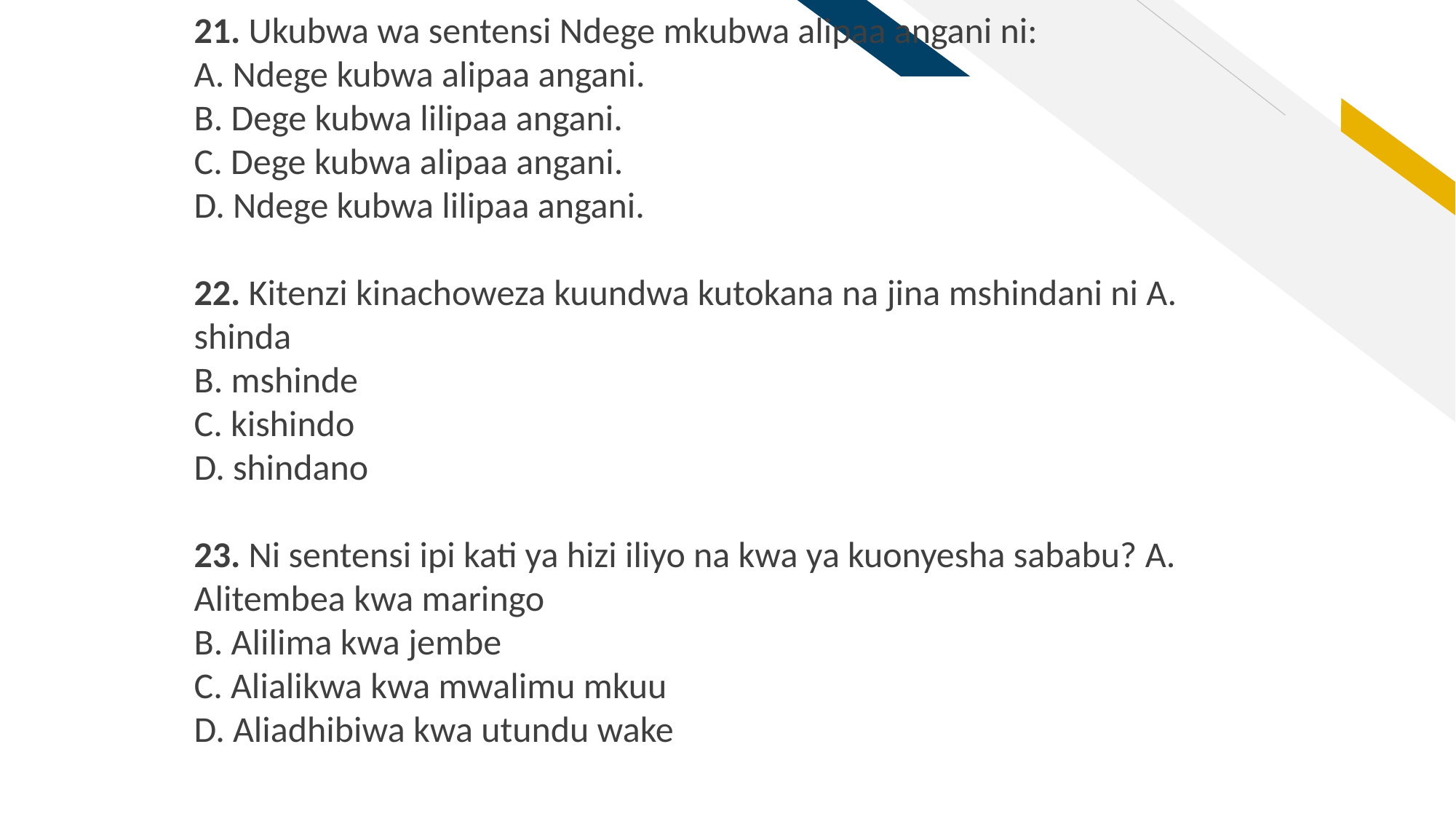

21. Ukubwa wa sentensi Ndege mkubwa alipaa angani ni:
A. Ndege kubwa alipaa angani.
B. Dege kubwa lilipaa angani.
C. Dege kubwa alipaa angani.
D. Ndege kubwa lilipaa angani.

22. Kitenzi kinachoweza kuundwa kutokana na jina mshindani ni A. shinda
B. mshinde
C. kishindo
D. shindano

23. Ni sentensi ipi kati ya hizi iliyo na kwa ya kuonyesha sababu? A. Alitembea kwa maringo
B. Alilima kwa jembe
C. Alialikwa kwa mwalimu mkuu
D. Aliadhibiwa kwa utundu wake